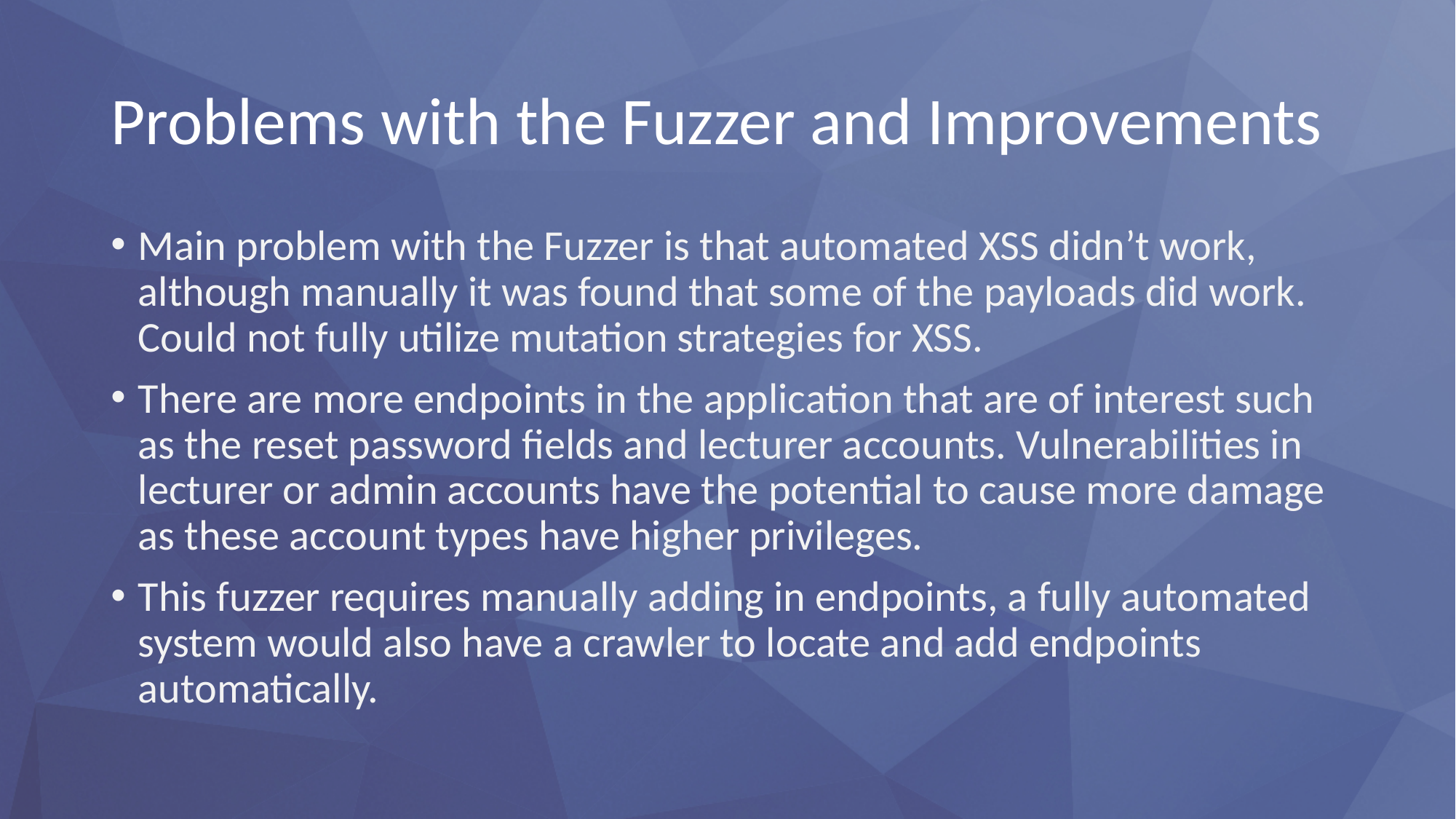

# Problems with the Fuzzer and Improvements
Main problem with the Fuzzer is that automated XSS didn’t work, although manually it was found that some of the payloads did work. Could not fully utilize mutation strategies for XSS.
There are more endpoints in the application that are of interest such as the reset password fields and lecturer accounts. Vulnerabilities in lecturer or admin accounts have the potential to cause more damage as these account types have higher privileges.
This fuzzer requires manually adding in endpoints, a fully automated system would also have a crawler to locate and add endpoints automatically.